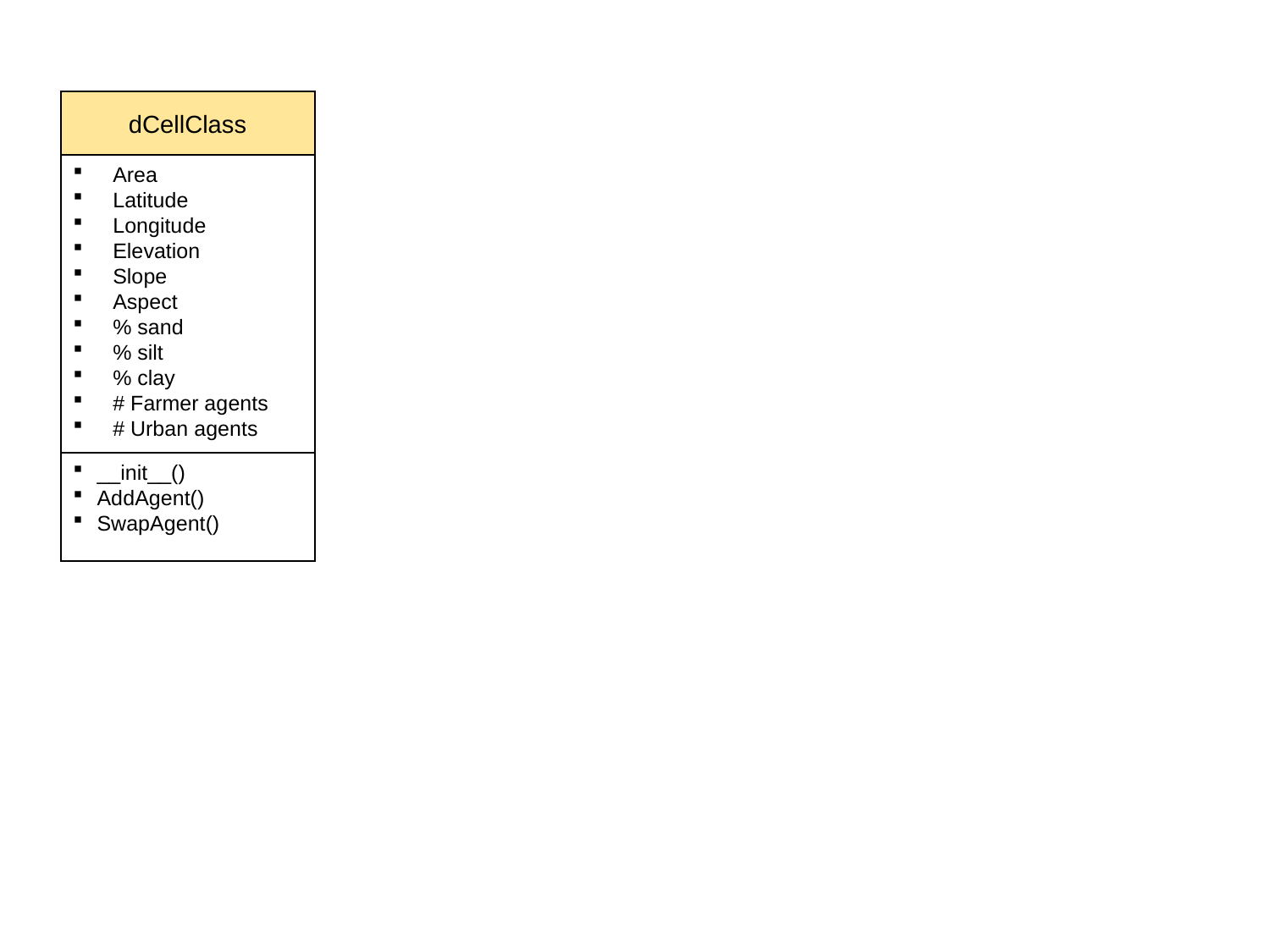

dCellClass
Area
Latitude
Longitude
Elevation
Slope
Aspect
% sand
% silt
% clay
# Farmer agents
# Urban agents
__init__()
AddAgent()
SwapAgent()